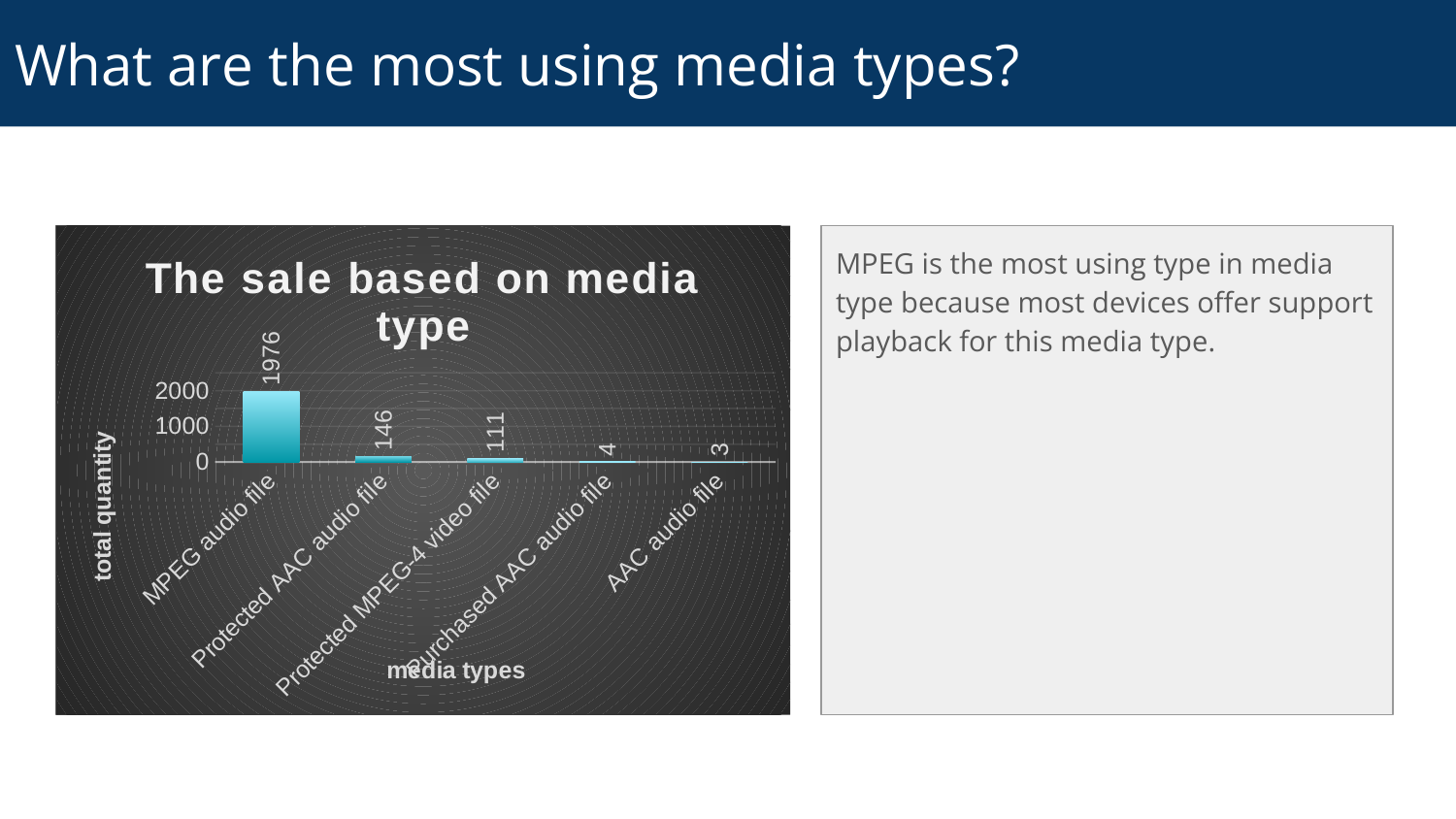

# What are the most using media types?

### Chart: The sale based on media type

| Category | total_qty |
|---|---|
| MPEG audio file | 1976.0 |
| Protected AAC audio file | 146.0 |
| Protected MPEG-4 video file | 111.0 |
| Purchased AAC audio file | 4.0 |
| AAC audio file | 3.0 |
MPEG is the most using type in media type because most devices offer support playback for this media type.